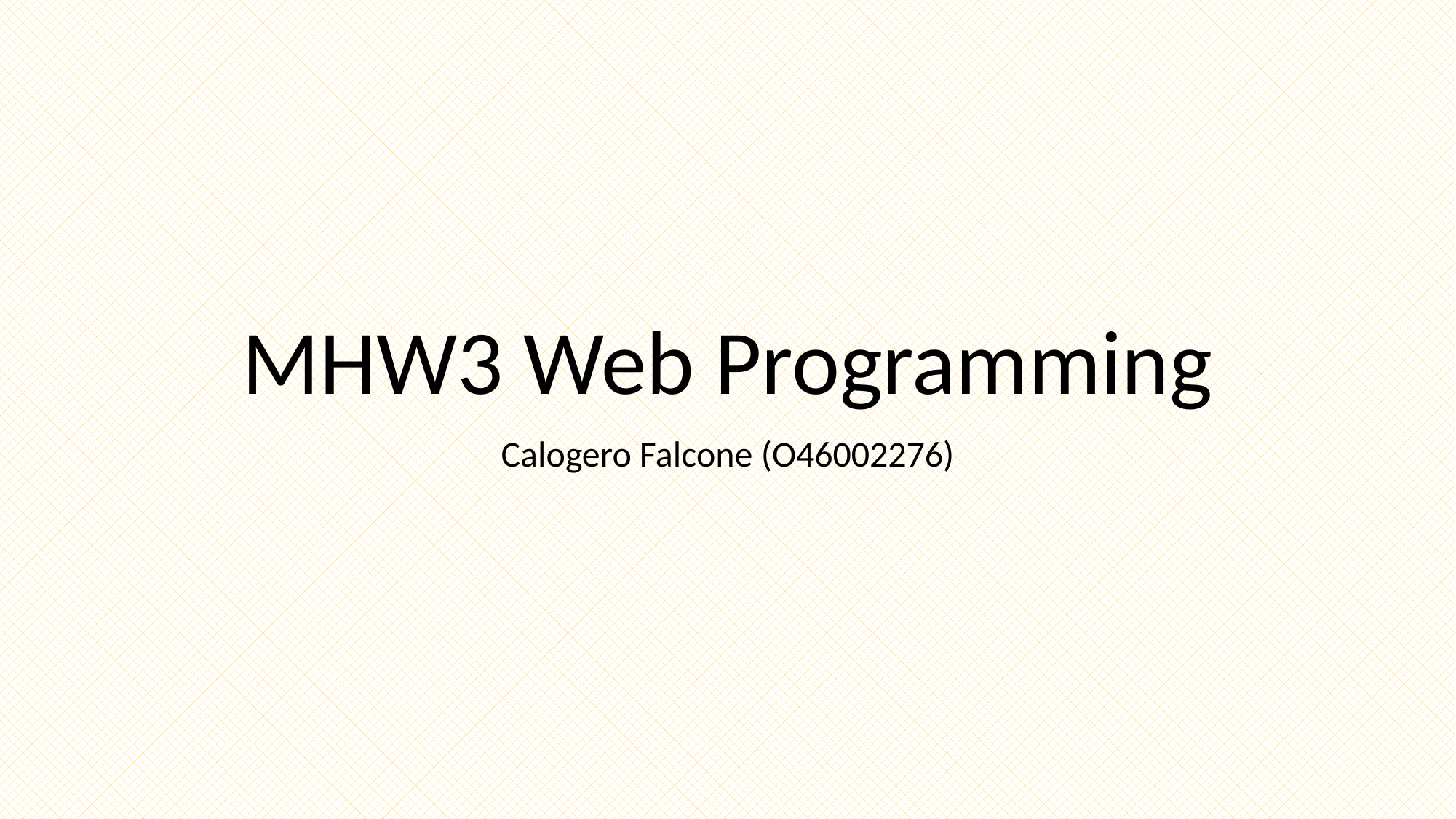

# MHW3 Web Programming
Calogero Falcone (O46002276)